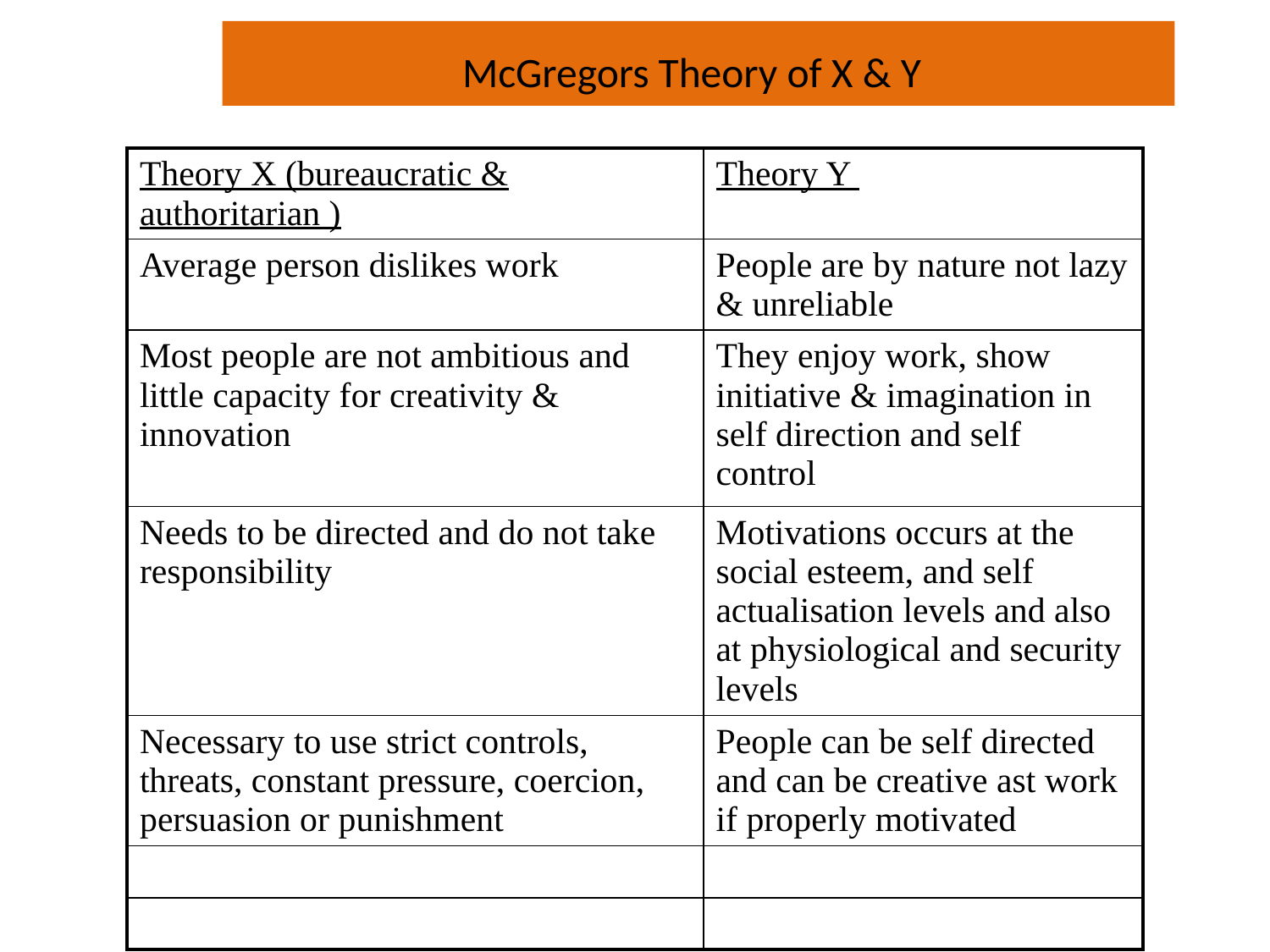

# McGregors Theory of X & Y
| Theory X (bureaucratic & authoritarian ) | Theory Y |
| --- | --- |
| Average person dislikes work | People are by nature not lazy & unreliable |
| Most people are not ambitious and little capacity for creativity & innovation | They enjoy work, show initiative & imagination in self direction and self control |
| Needs to be directed and do not take responsibility | Motivations occurs at the social esteem, and self actualisation levels and also at physiological and security levels |
| Necessary to use strict controls, threats, constant pressure, coercion, persuasion or punishment | People can be self directed and can be creative ast work if properly motivated |
|  |  |
|  |  |